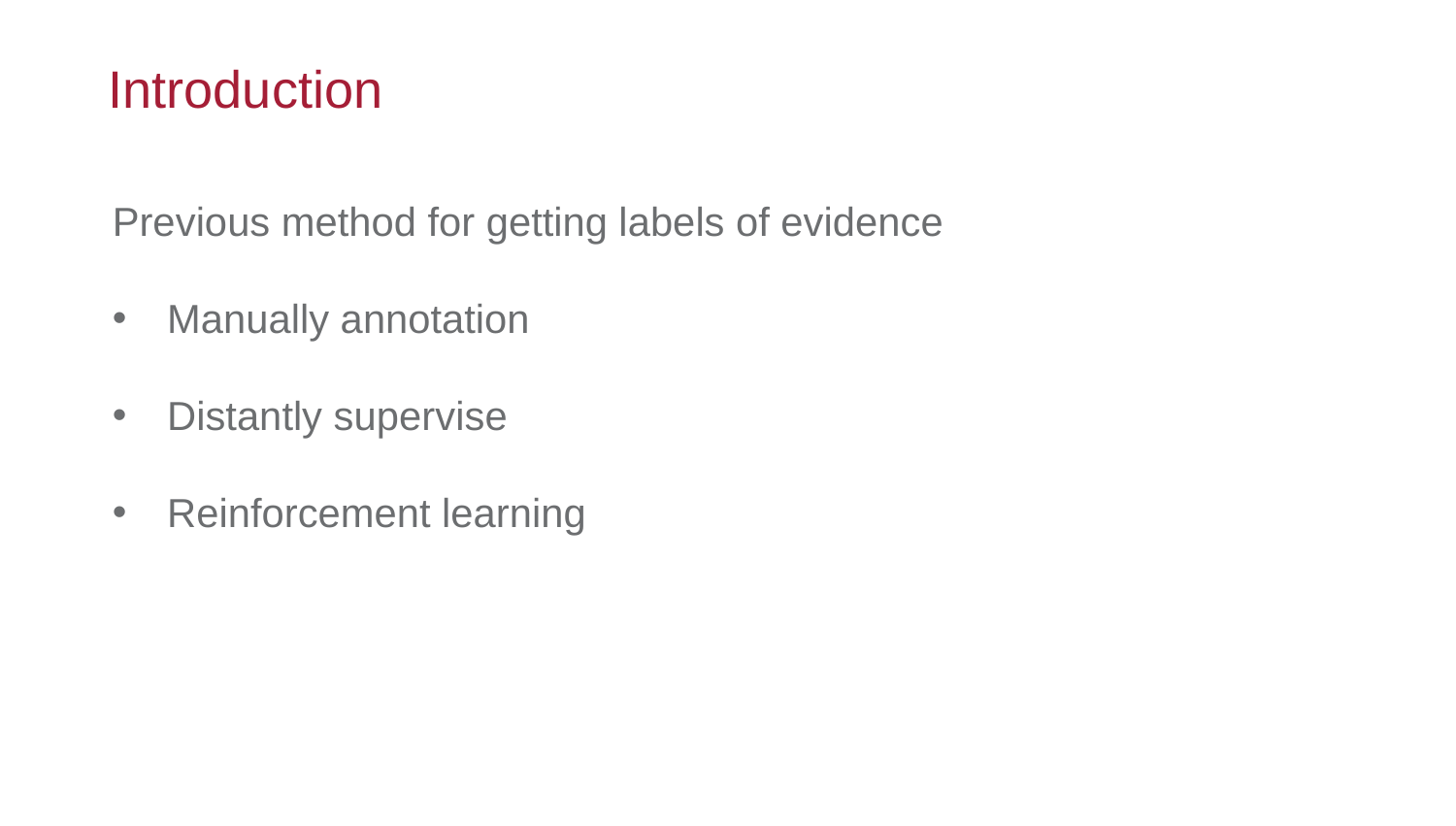

Introduction
Previous method for getting labels of evidence

Manually annotation

Distantly supervise

Reinforcement learning